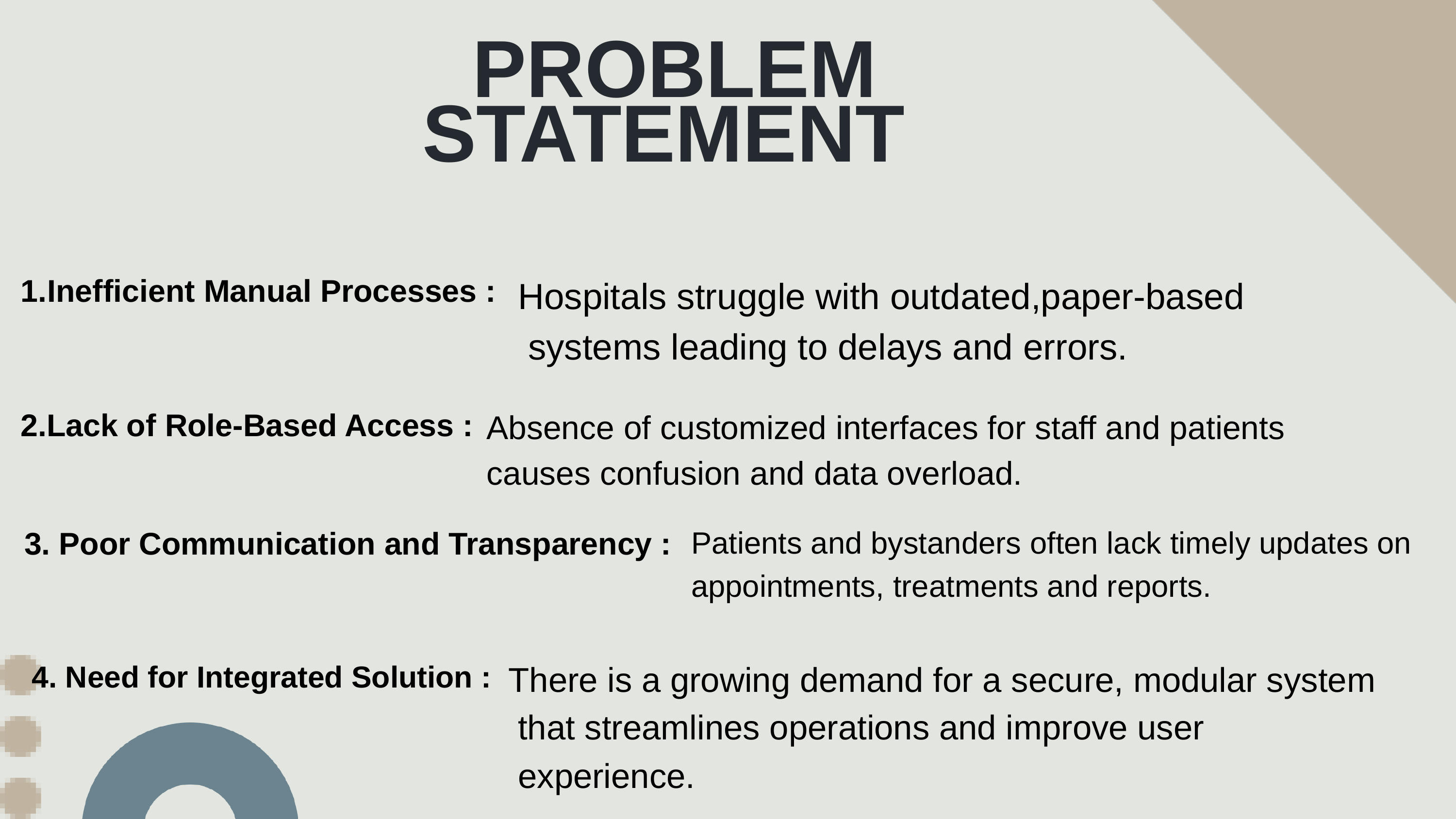

PROBLEM STATEMENT
Inefficient Manual Processes :
Hospitals struggle with outdated,paper-based
 systems leading to delays and errors.
2.Lack of Role-Based Access :
Absence of customized interfaces for staff and patients
causes confusion and data overload.
Patients and bystanders often lack timely updates on appointments, treatments and reports.
3. Poor Communication and Transparency :
There is a growing demand for a secure, modular system
 that streamlines operations and improve user
 experience.
4. Need for Integrated Solution :